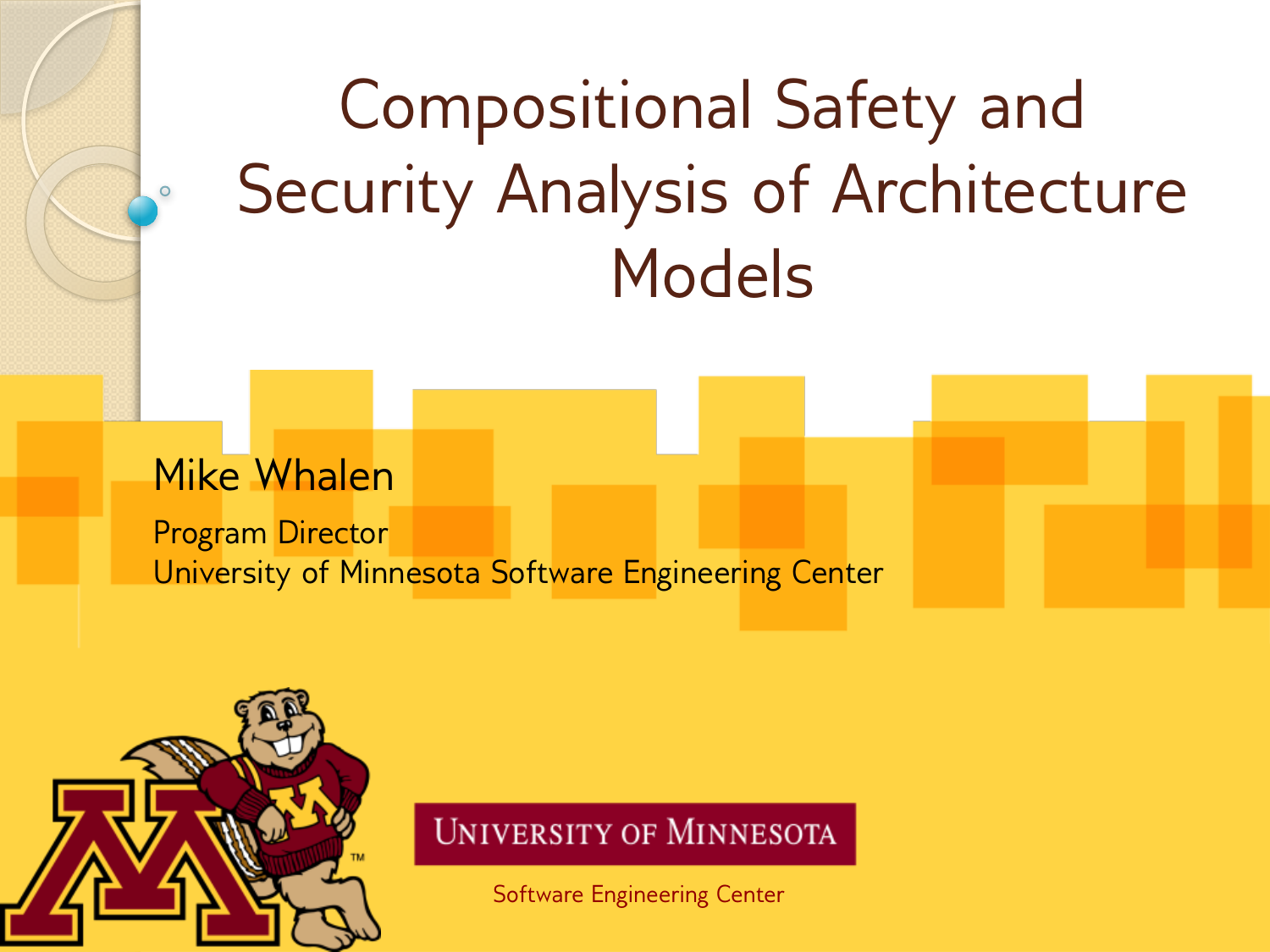

# Compositional Safety and Security Analysis of Architecture Models
Mike Whalen
Program Director
University of Minnesota Software Engineering Center